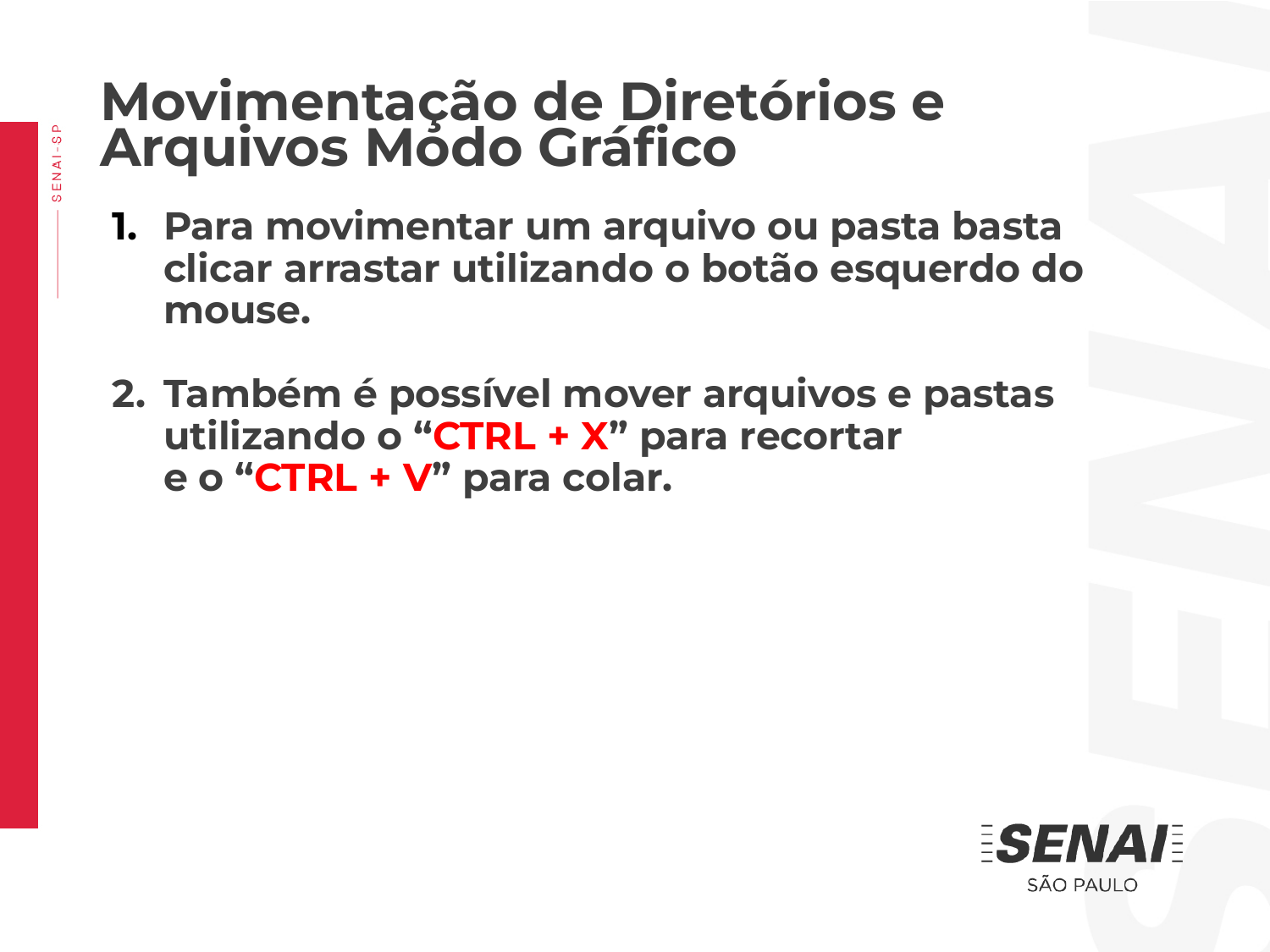

Movimentação de Diretórios e Arquivos Modo Gráfico
Para movimentar um arquivo ou pasta basta clicar arrastar utilizando o botão esquerdo do mouse.

Também é possível mover arquivos e pastas utilizando o “CTRL + X” para recortar
e o “CTRL + V” para colar.